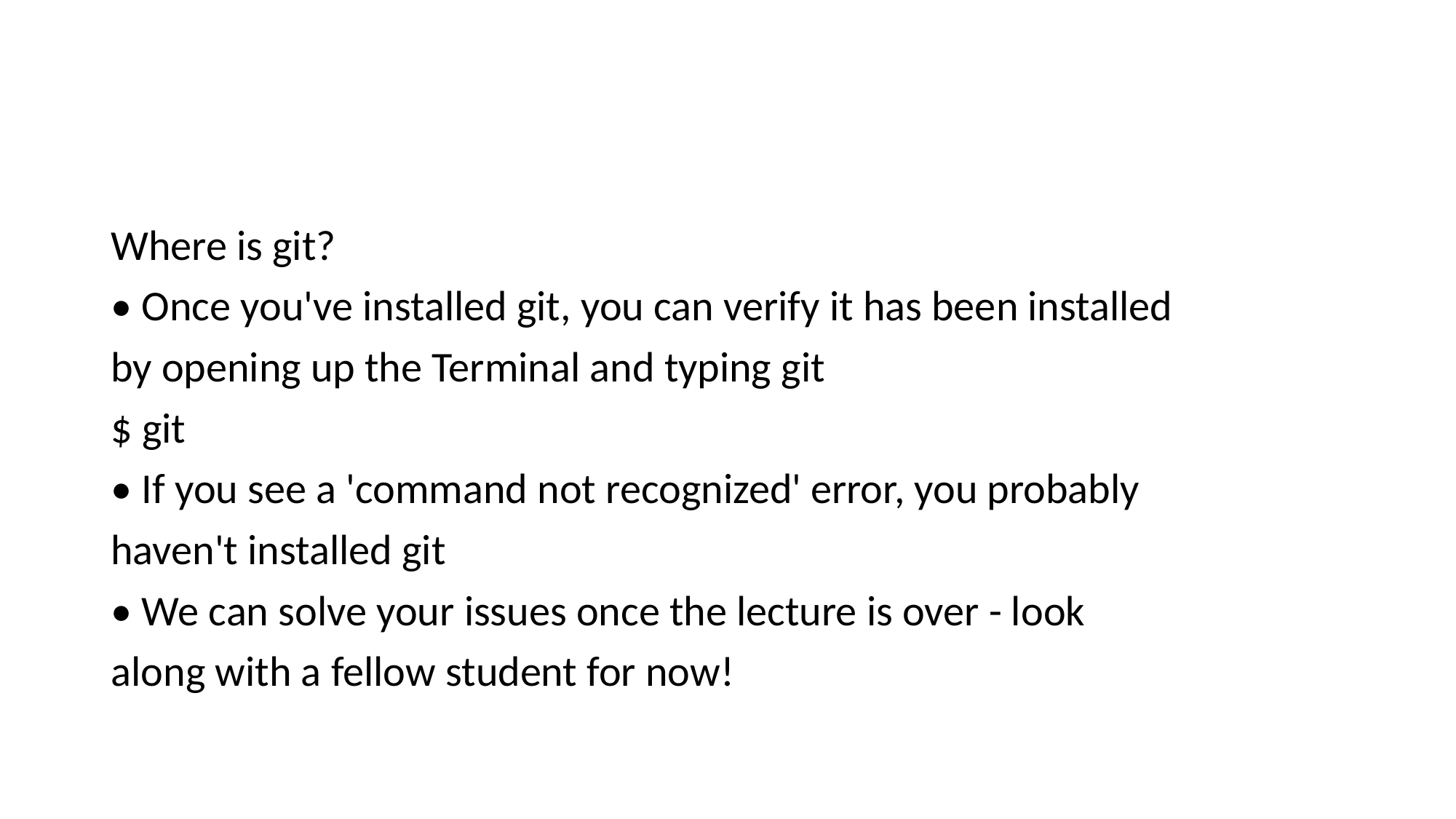

#
Where is git?
• Once you've installed git, you can verify it has been installed
by opening up the Terminal and typing git
$ git
• If you see a 'command not recognized' error, you probably
haven't installed git
• We can solve your issues once the lecture is over - look
along with a fellow student for now!